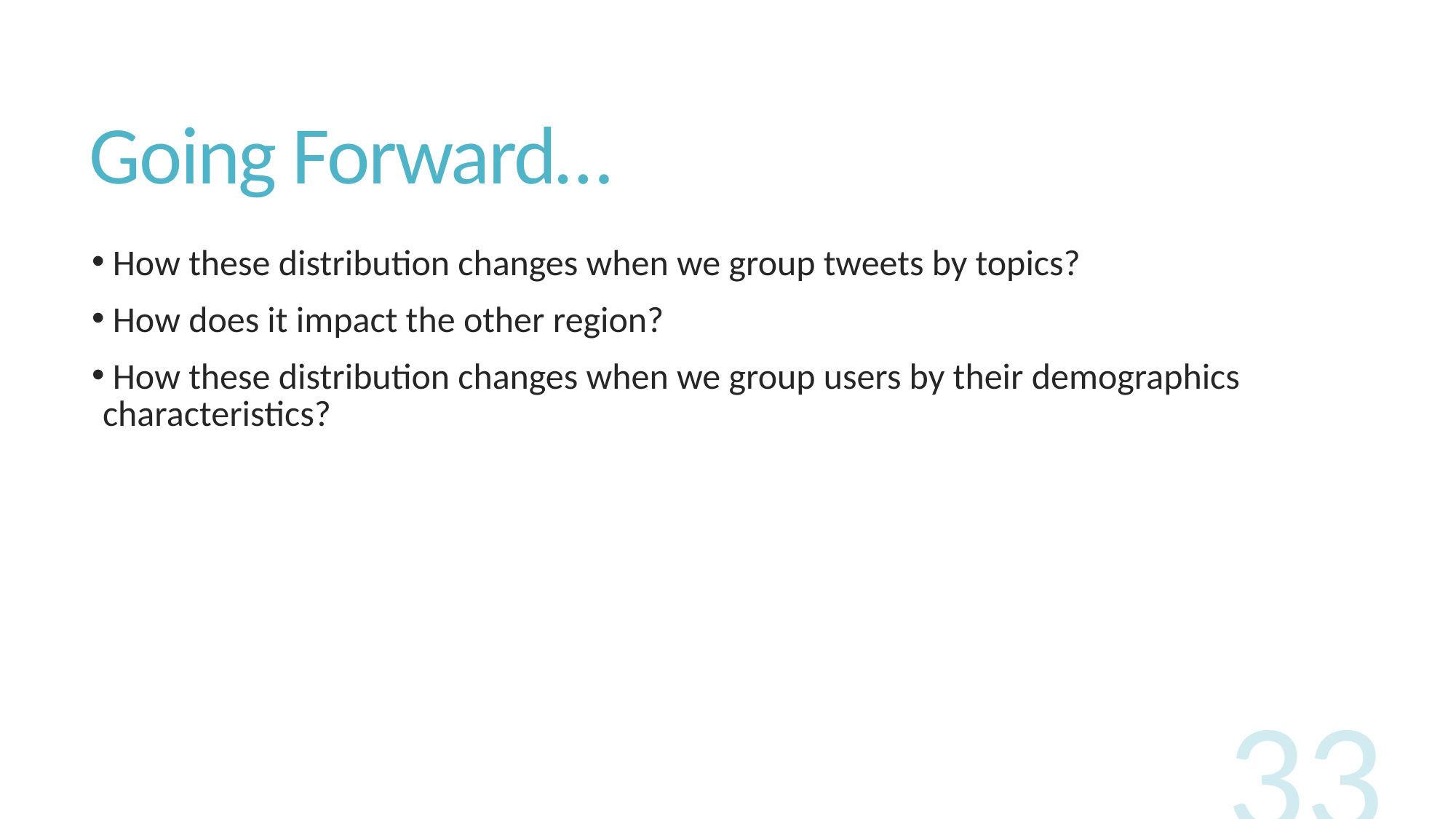

# Going Forward…
 How these distribution changes when we group tweets by topics?
 How does it impact the other region?
 How these distribution changes when we group users by their demographics characteristics?
33